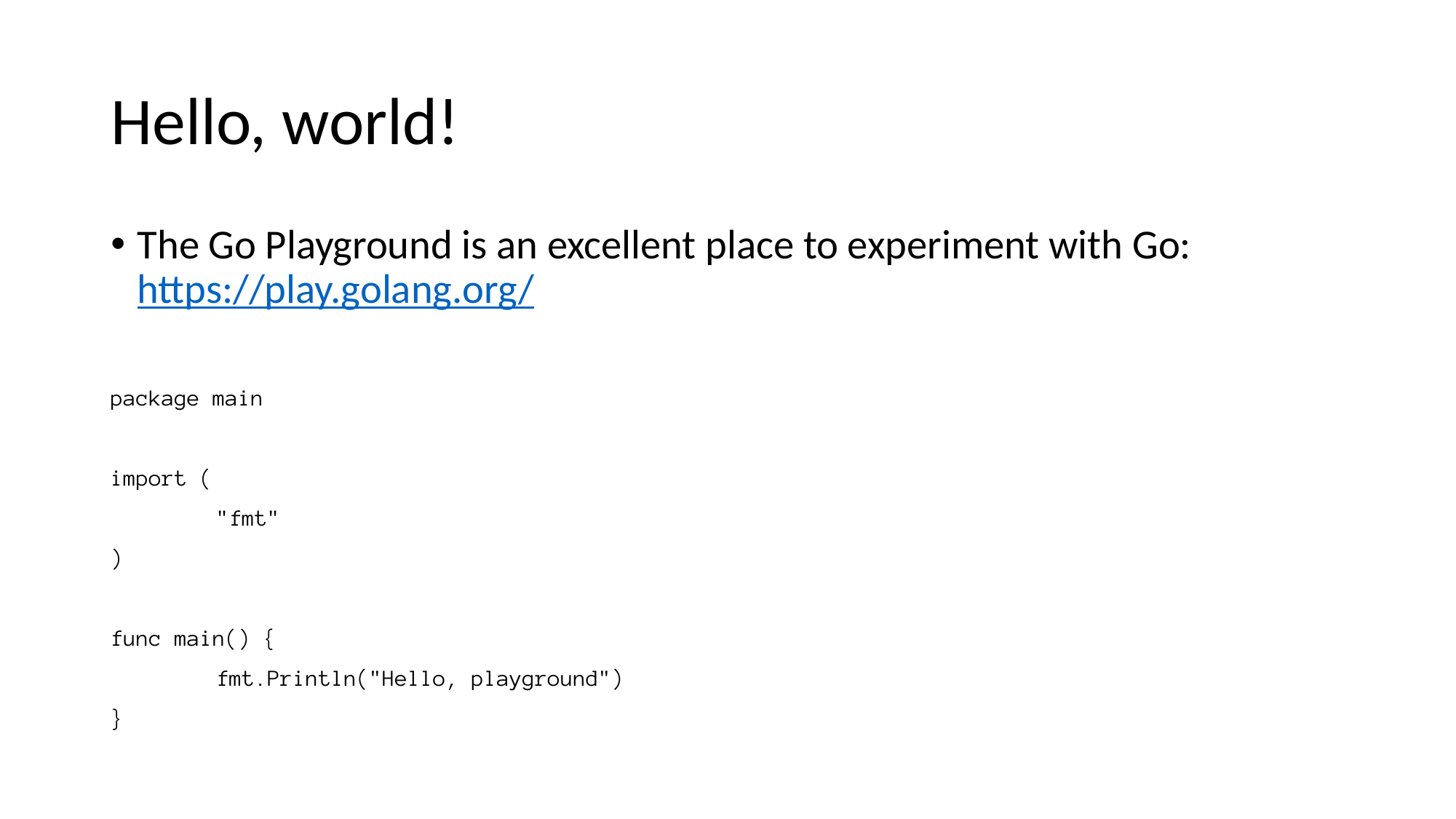

# Hello, world!
The Go Playground is an excellent place to experiment with Go: https://play.golang.org/

package main

import (
	"fmt"
)

func main() {
	fmt.Println("Hello, playground")
}